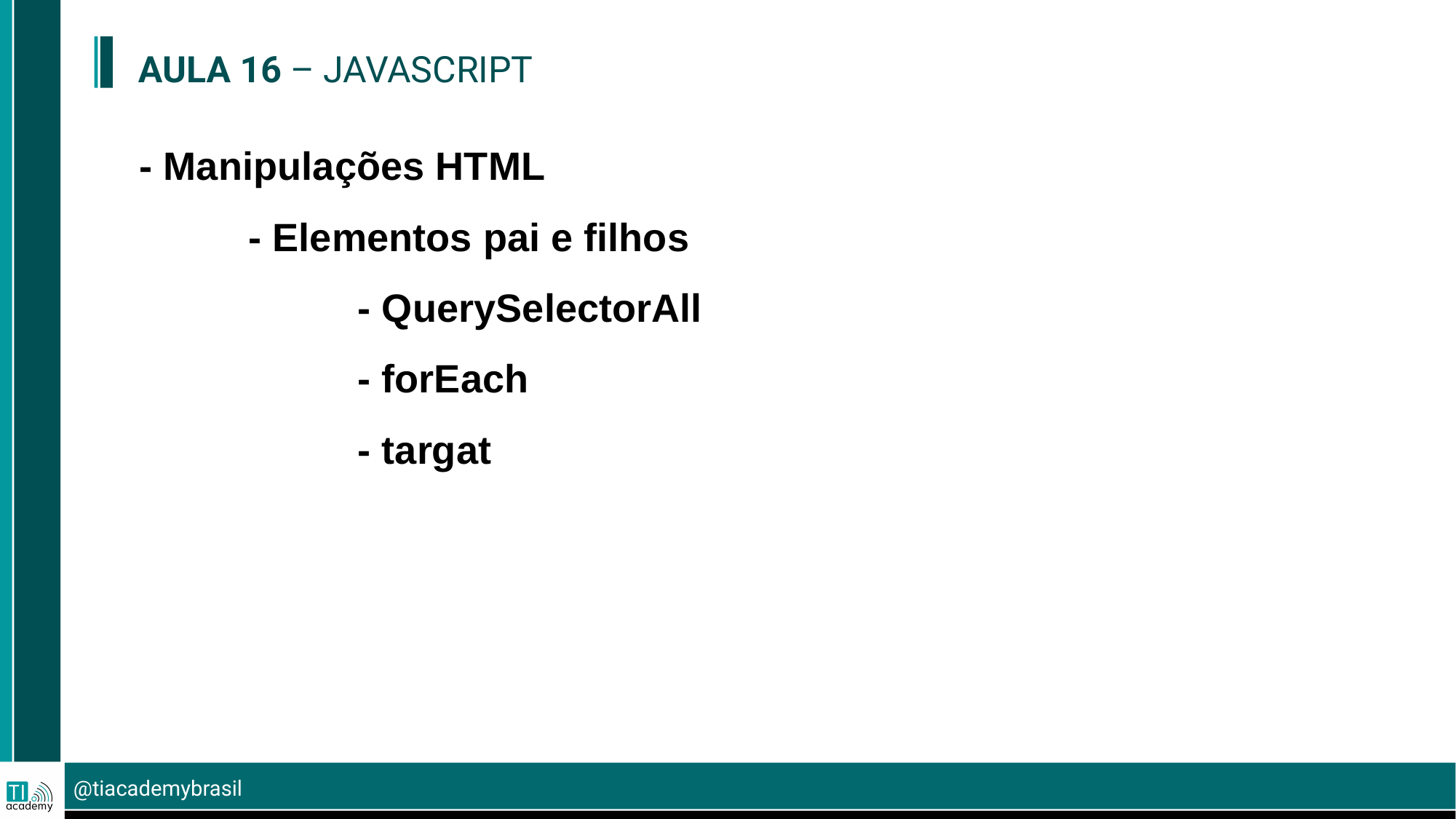

AULA 16 – JAVASCRIPT
- Manipulações HTML
	- Elementos pai e filhos
		- QuerySelectorAll
		- forEach
		- targat